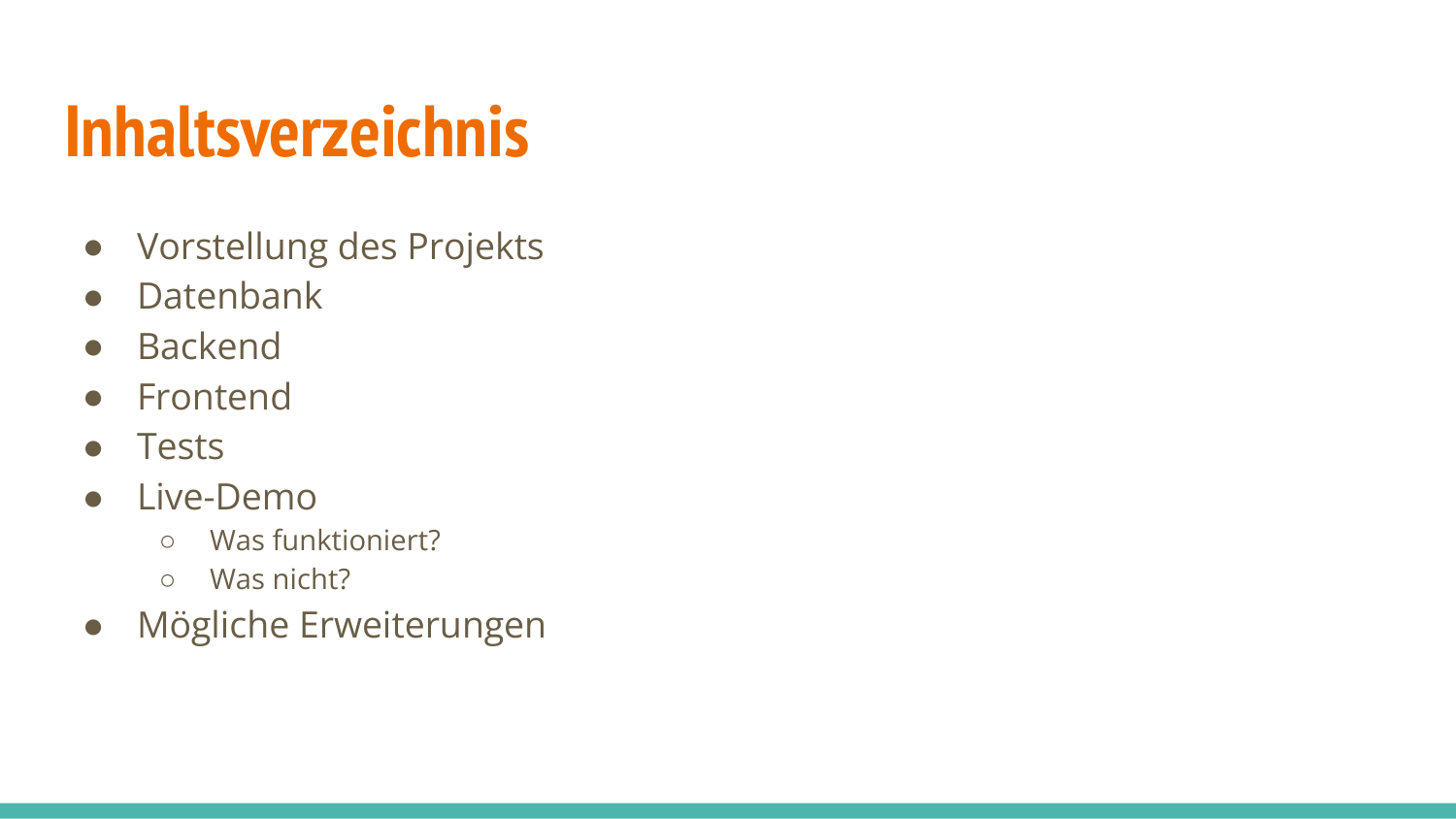

# Inhaltsverzeichnis
Vorstellung des Projekts
Datenbank
Backend
Frontend
Tests
Live-Demo
Was funktioniert?
Was nicht?
Mögliche Erweiterungen